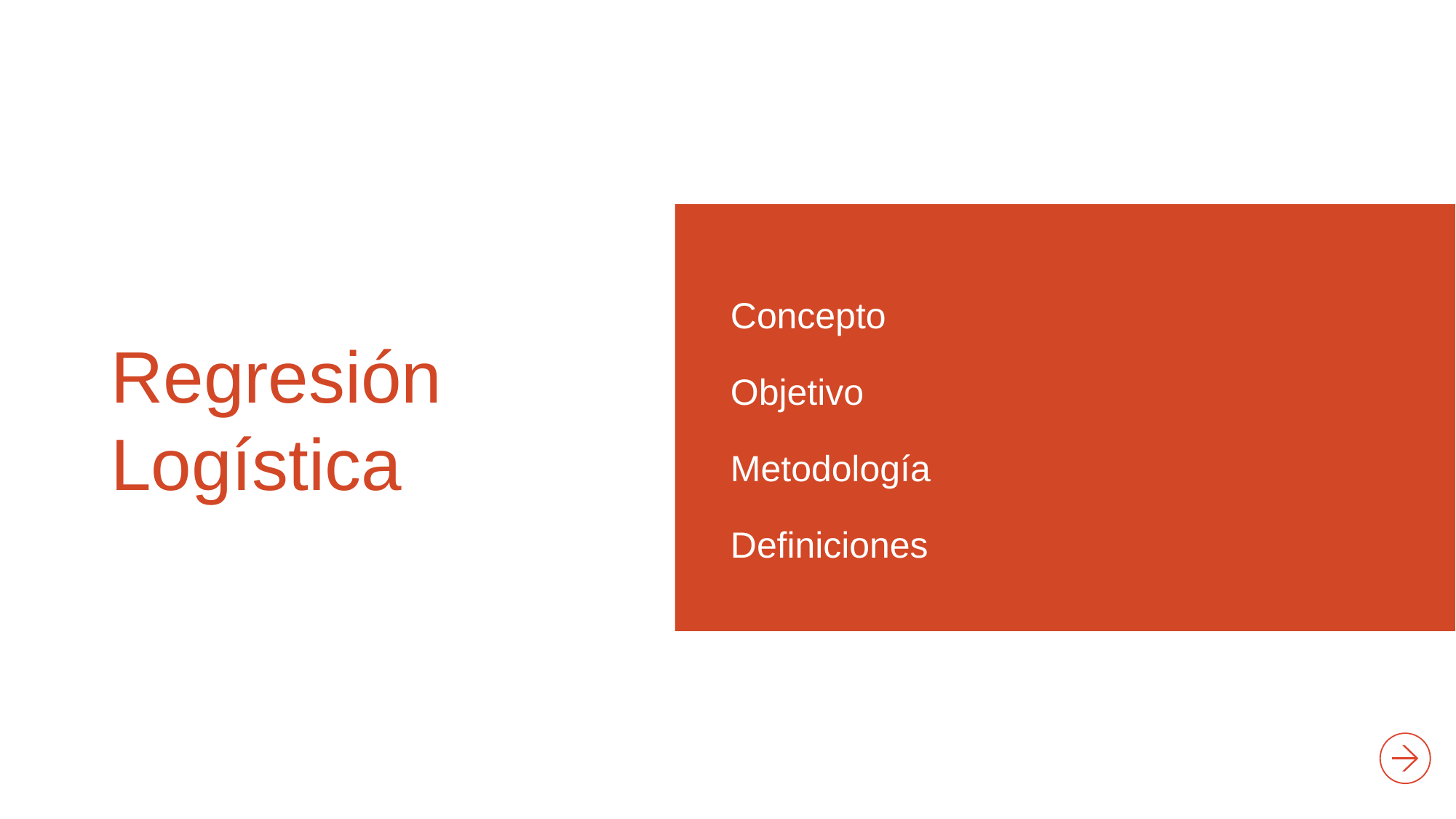

Concepto
Objetivo
Metodología
Definiciones
# Regresión Logística